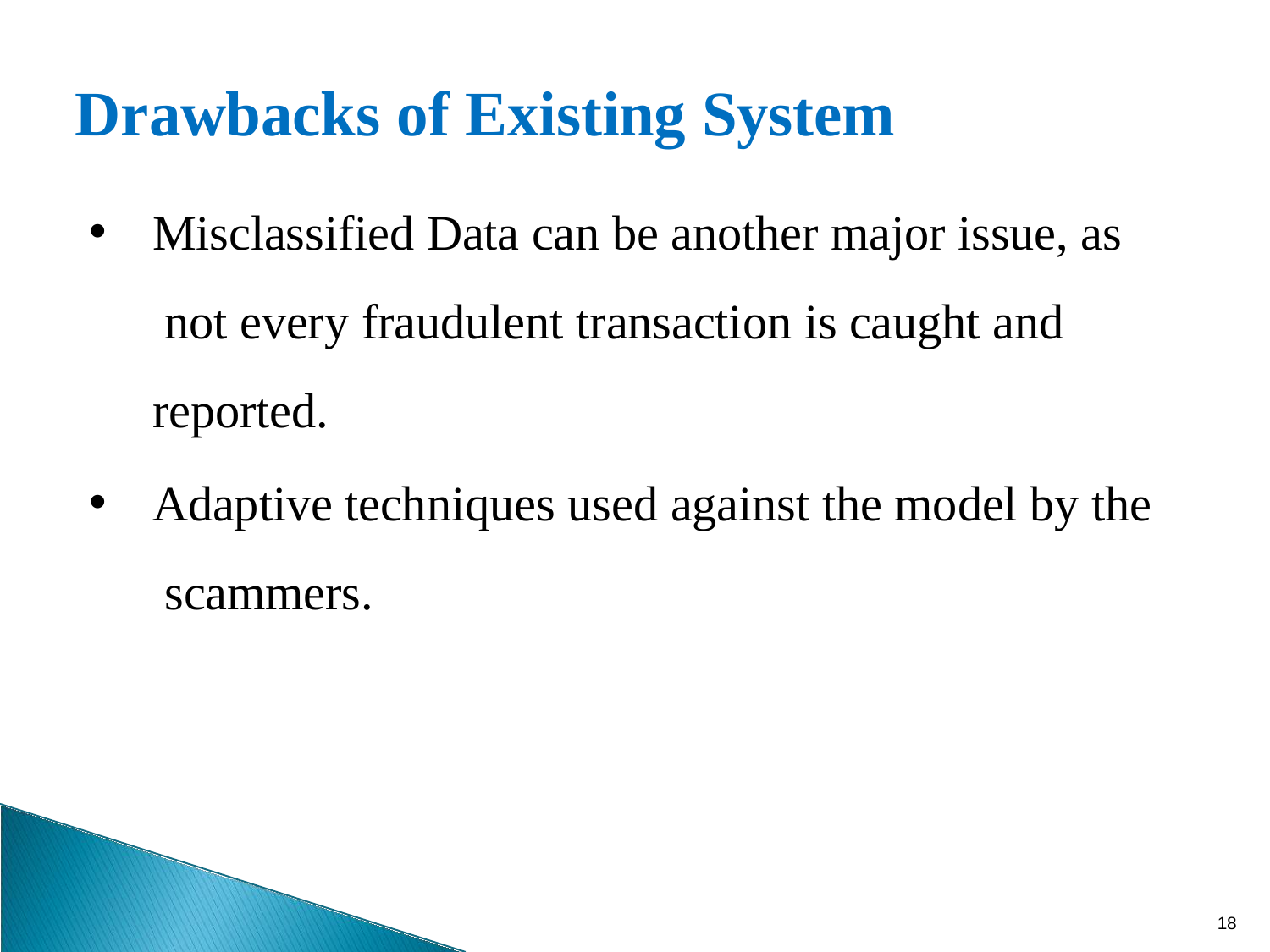

# Drawbacks of Existing System
Misclassified Data can be another major issue, as  not every fraudulent transaction is caught and  reported.
Adaptive techniques used against the model by the  scammers.
18